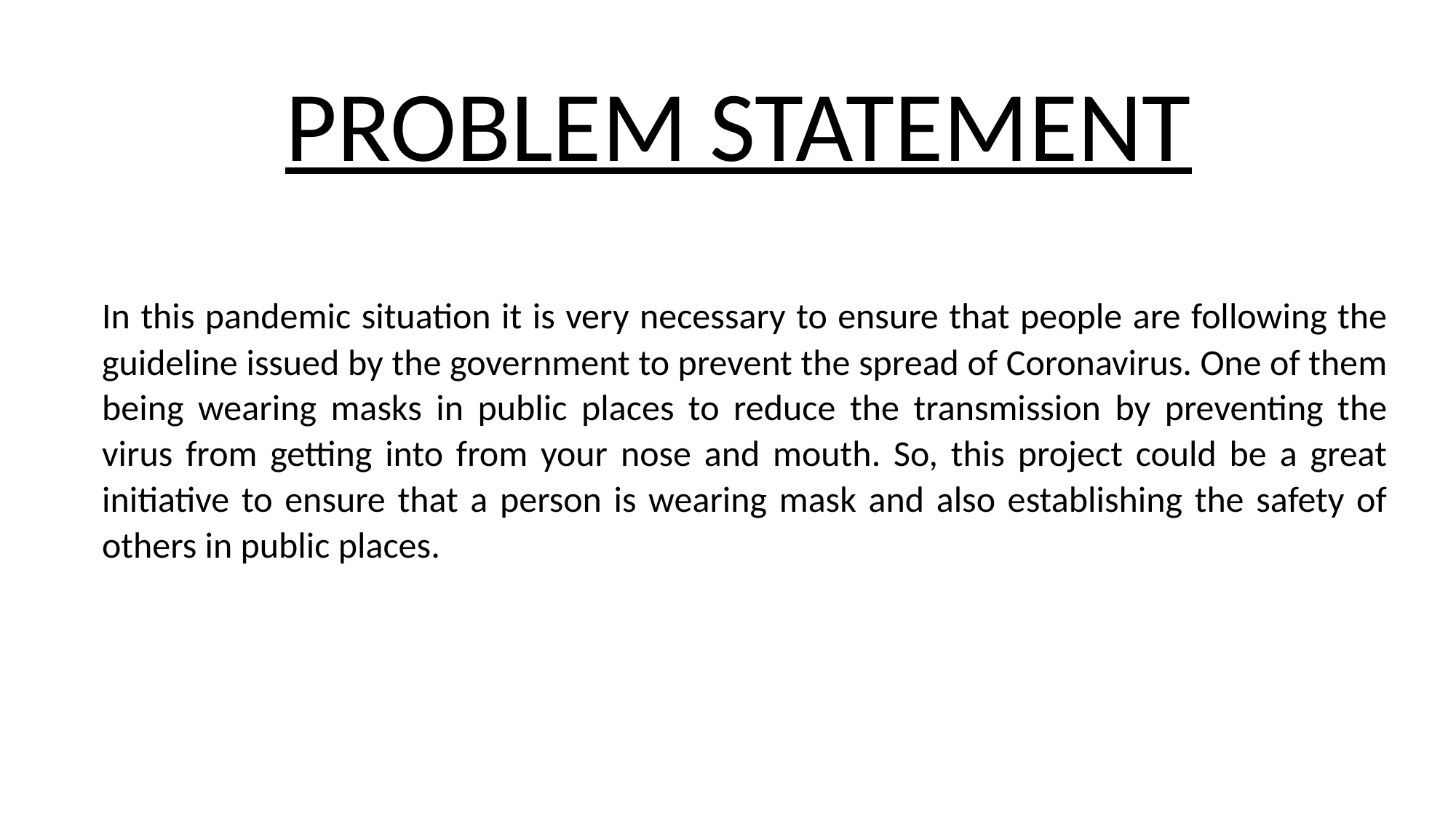

# PROBLEM STATEMENT
In this pandemic situation it is very necessary to ensure that people are following the guideline issued by the government to prevent the spread of Coronavirus. One of them being wearing masks in public places to reduce the transmission by preventing the virus from getting into from your nose and mouth. So, this project could be a great initiative to ensure that a person is wearing mask and also establishing the safety of others in public places.